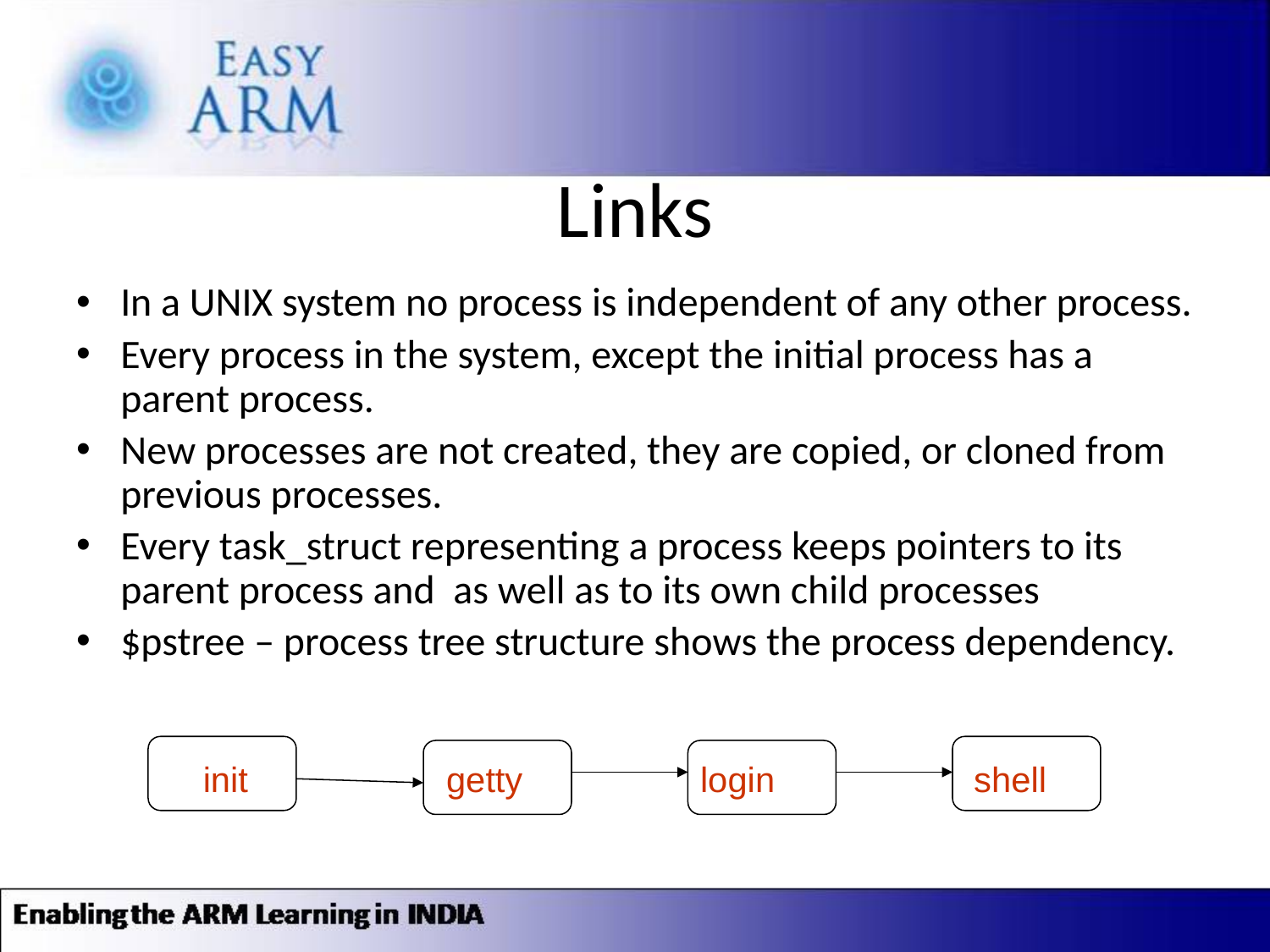

# Links
In a UNIX system no process is independent of any other process.
Every process in the system, except the initial process has a parent process.
New processes are not created, they are copied, or cloned from previous processes.
Every task_struct representing a process keeps pointers to its parent process and  as well as to its own child processes
$pstree – process tree structure shows the process dependency.

init
getty
login
  shell